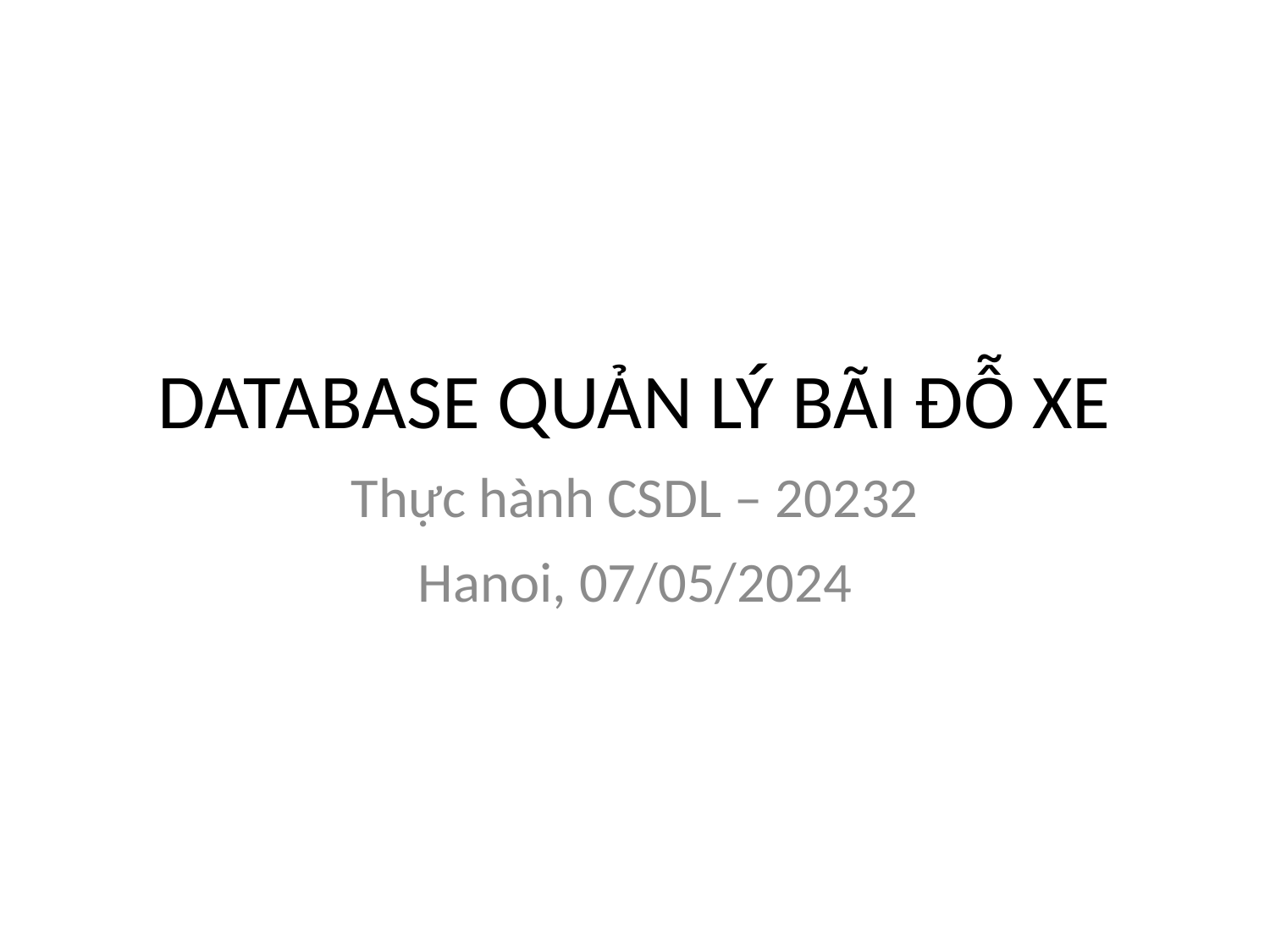

# DATABASE QUẢN LÝ BÃI ĐỖ XE
Thực hành CSDL – 20232
Hanoi, 07/05/2024